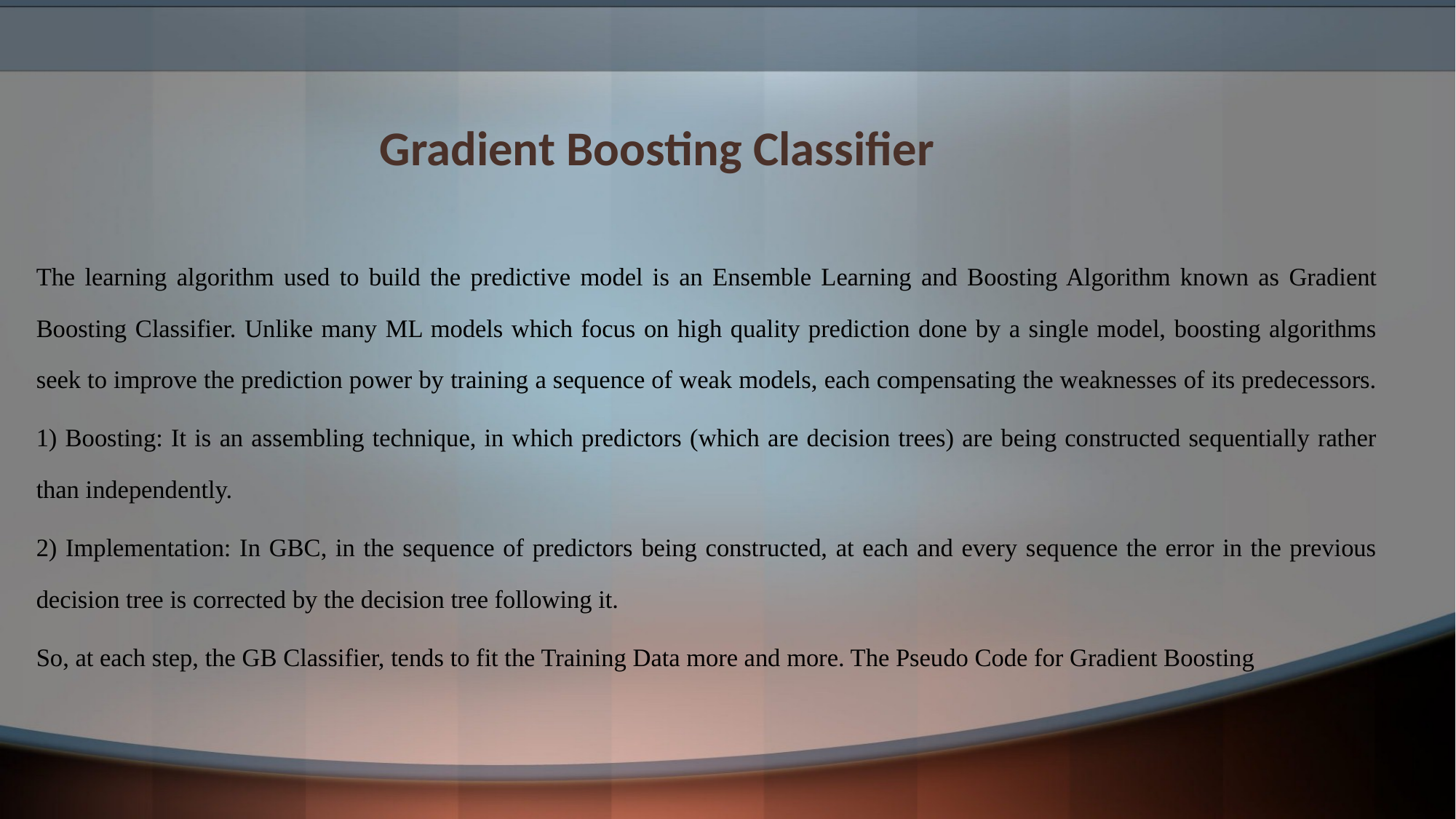

# Gradient Boosting Classifier

The learning algorithm used to build the predictive model is an Ensemble Learning and Boosting Algorithm known as Gradient Boosting Classifier. Unlike many ML models which focus on high quality prediction done by a single model, boosting algorithms seek to improve the prediction power by training a sequence of weak models, each compensating the weaknesses of its predecessors.
1) Boosting: It is an assembling technique, in which predictors (which are decision trees) are being constructed sequentially rather than independently.
2) Implementation: In GBC, in the sequence of predictors being constructed, at each and every sequence the error in the previous decision tree is corrected by the decision tree following it.
So, at each step, the GB Classifier, tends to fit the Training Data more and more. The Pseudo Code for Gradient Boosting